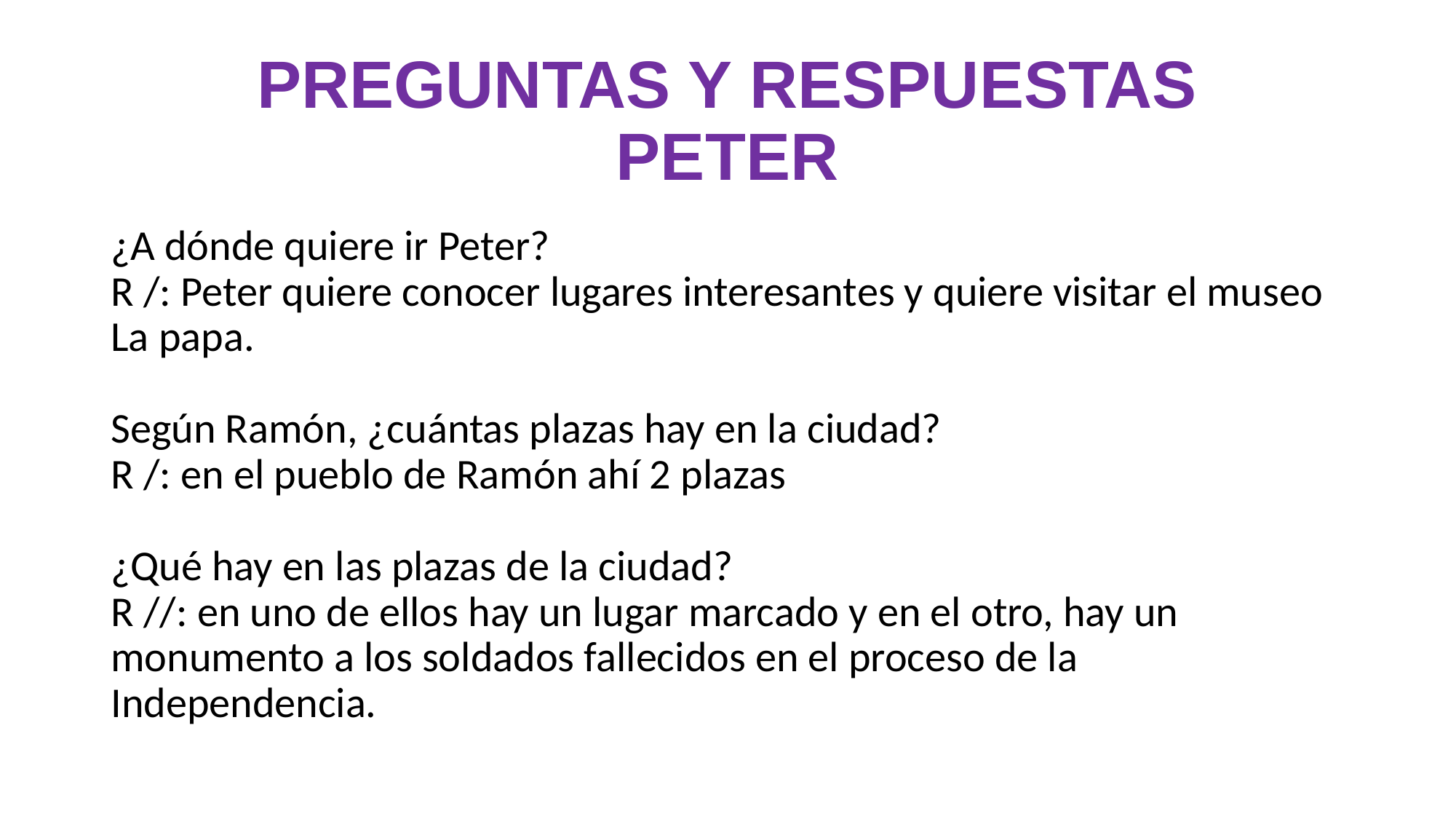

# PREGUNTAS Y RESPUESTAS PETER
¿A dónde quiere ir Peter?
R /: Peter quiere conocer lugares interesantes y quiere visitar el museo La papa.
Según Ramón, ¿cuántas plazas hay en la ciudad?
R /: en el pueblo de Ramón ahí 2 plazas
¿Qué hay en las plazas de la ciudad?
R //: en uno de ellos hay un lugar marcado y en el otro, hay un monumento a los soldados fallecidos en el proceso de la Independencia.